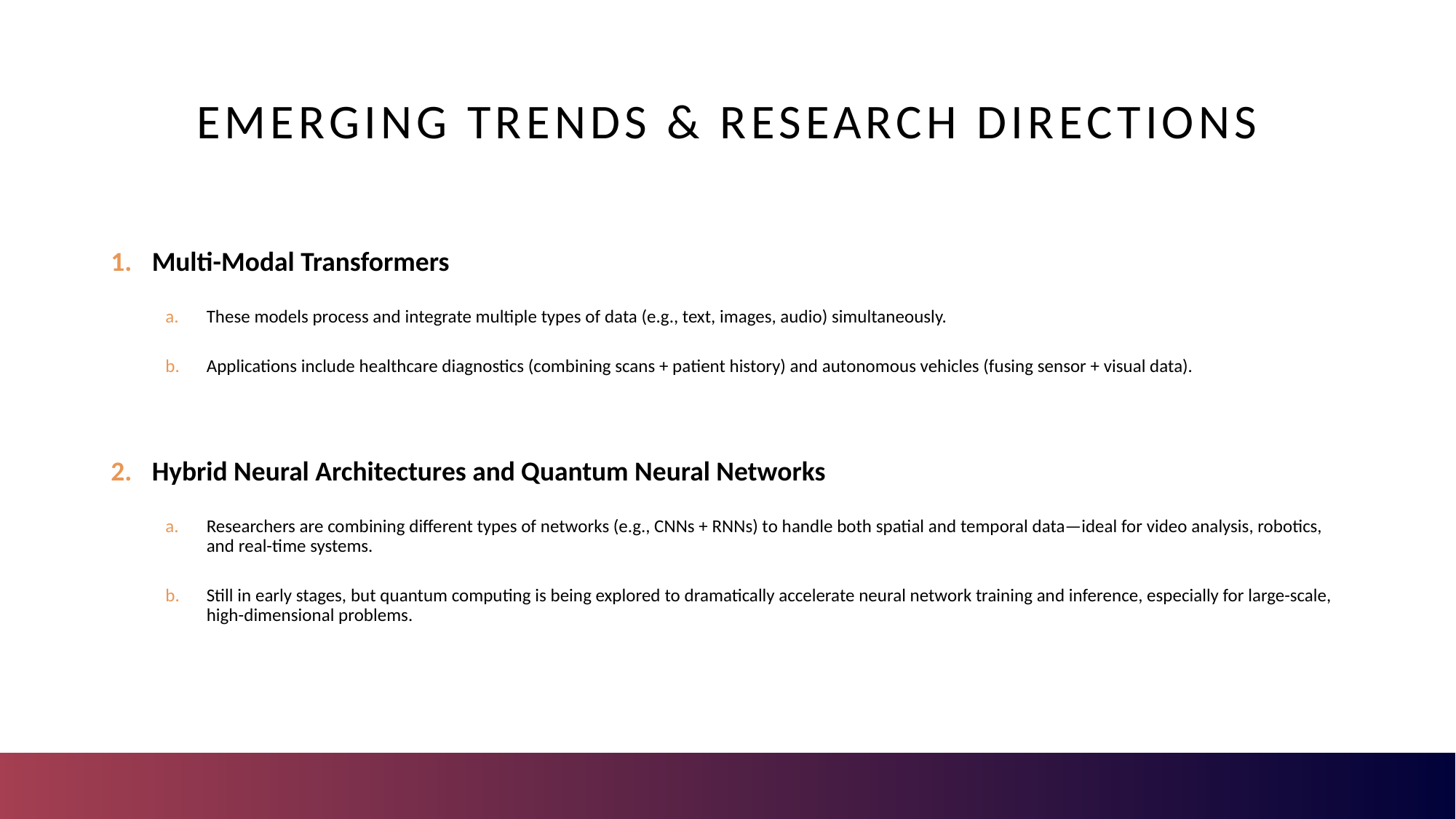

# Emerging trends & research directions
Multi-Modal Transformers
These models process and integrate multiple types of data (e.g., text, images, audio) simultaneously.
Applications include healthcare diagnostics (combining scans + patient history) and autonomous vehicles (fusing sensor + visual data).

Hybrid Neural Architectures and Quantum Neural Networks
Researchers are combining different types of networks (e.g., CNNs + RNNs) to handle both spatial and temporal data—ideal for video analysis, robotics, and real-time systems.
Still in early stages, but quantum computing is being explored to dramatically accelerate neural network training and inference, especially for large-scale, high-dimensional problems.